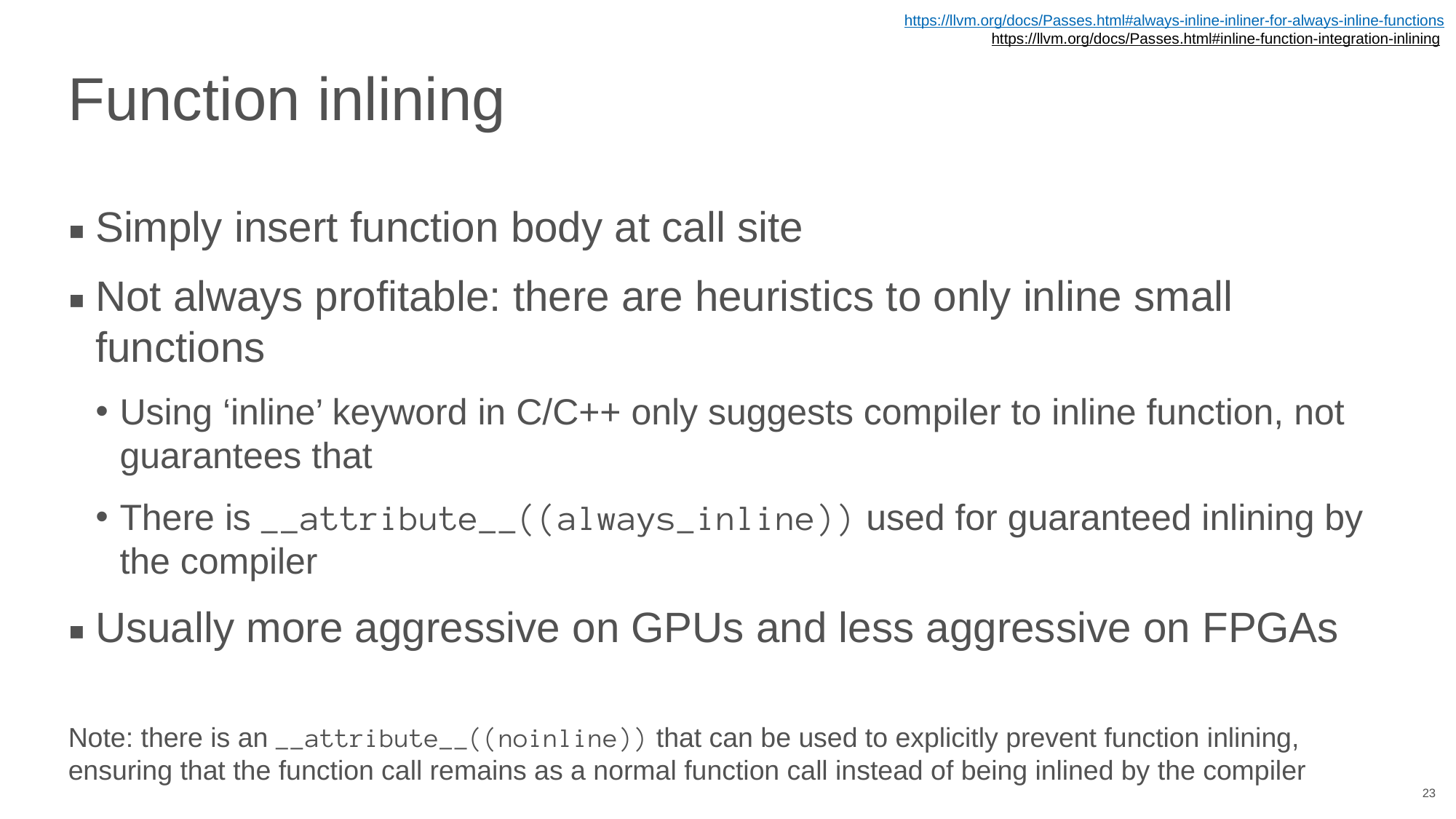

https://llvm.org/docs/Passes.html#always-inline-inliner-for-always-inline-functions
https://llvm.org/docs/Passes.html#inline-function-integration-inlining
# Function inlining
Simply insert function body at call site
Not always profitable: there are heuristics to only inline small functions
Using ‘inline’ keyword in C/C++ only suggests compiler to inline function, not guarantees that
There is __attribute__((always_inline)) used for guaranteed inlining by the compiler
Usually more aggressive on GPUs and less aggressive on FPGAs

Note: there is an __attribute__((noinline)) that can be used to explicitly prevent function inlining, ensuring that the function call remains as a normal function call instead of being inlined by the compiler